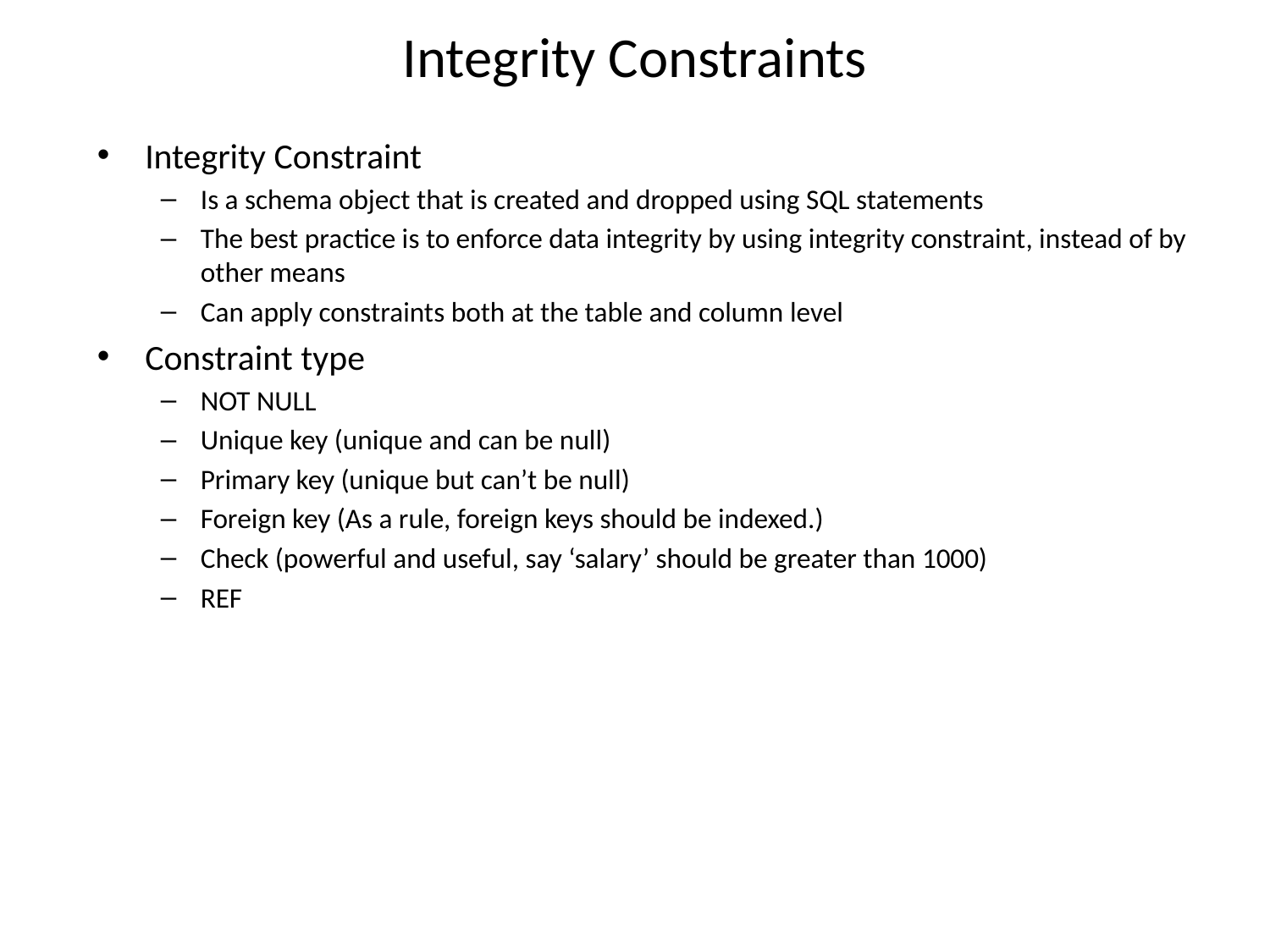

# Integrity Constraints
Integrity Constraint
Is a schema object that is created and dropped using SQL statements
The best practice is to enforce data integrity by using integrity constraint, instead of by other means
Can apply constraints both at the table and column level
Constraint type
NOT NULL
Unique key (unique and can be null)
Primary key (unique but can’t be null)
Foreign key (As a rule, foreign keys should be indexed.)
Check (powerful and useful, say ‘salary’ should be greater than 1000)
REF